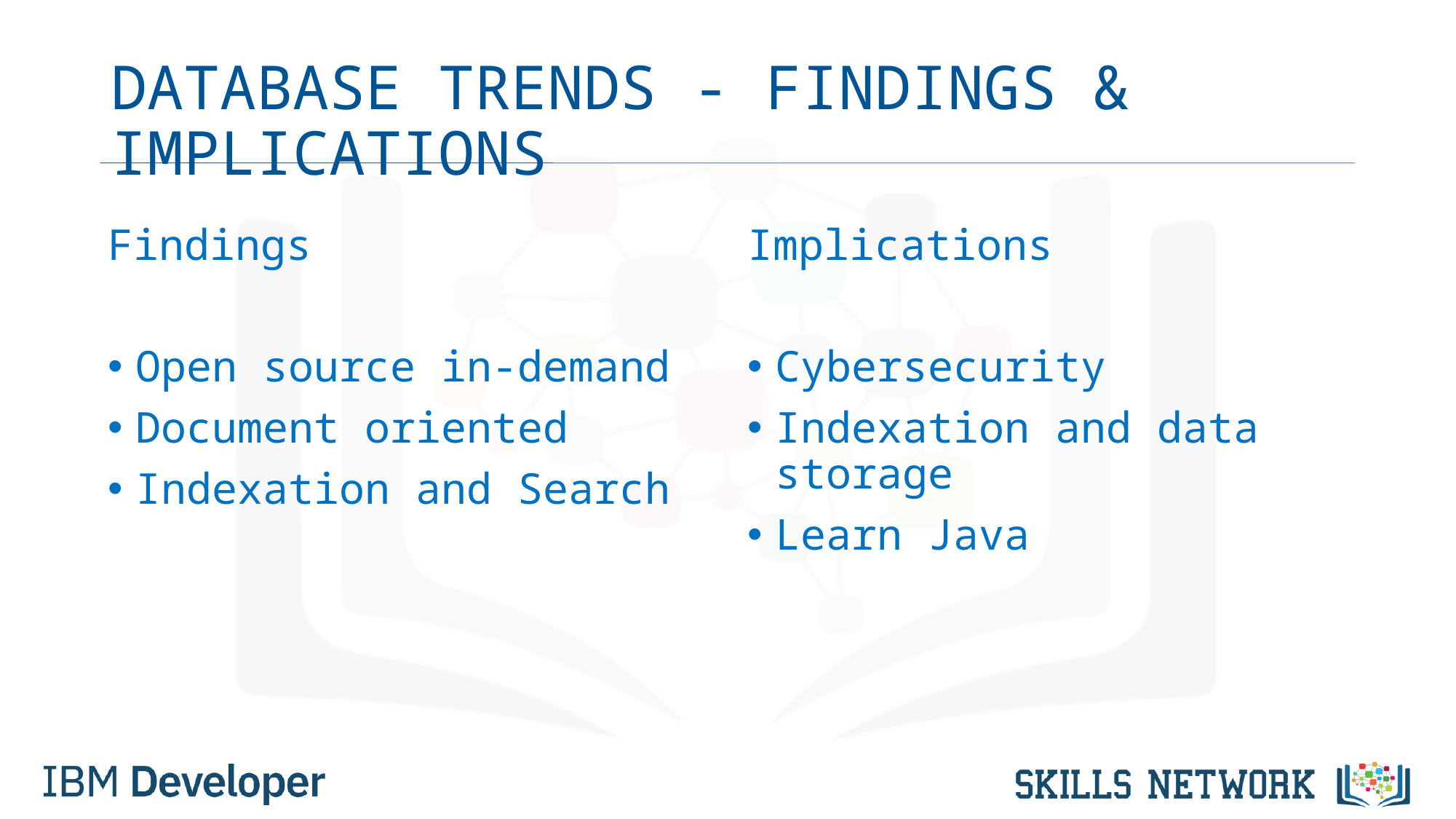

# DATABASE TRENDS - FINDINGS & IMPLICATIONS
Findings

Open source in-demand
Document oriented
Indexation and Search
Implications

Cybersecurity
Indexation and data storage
Learn Java